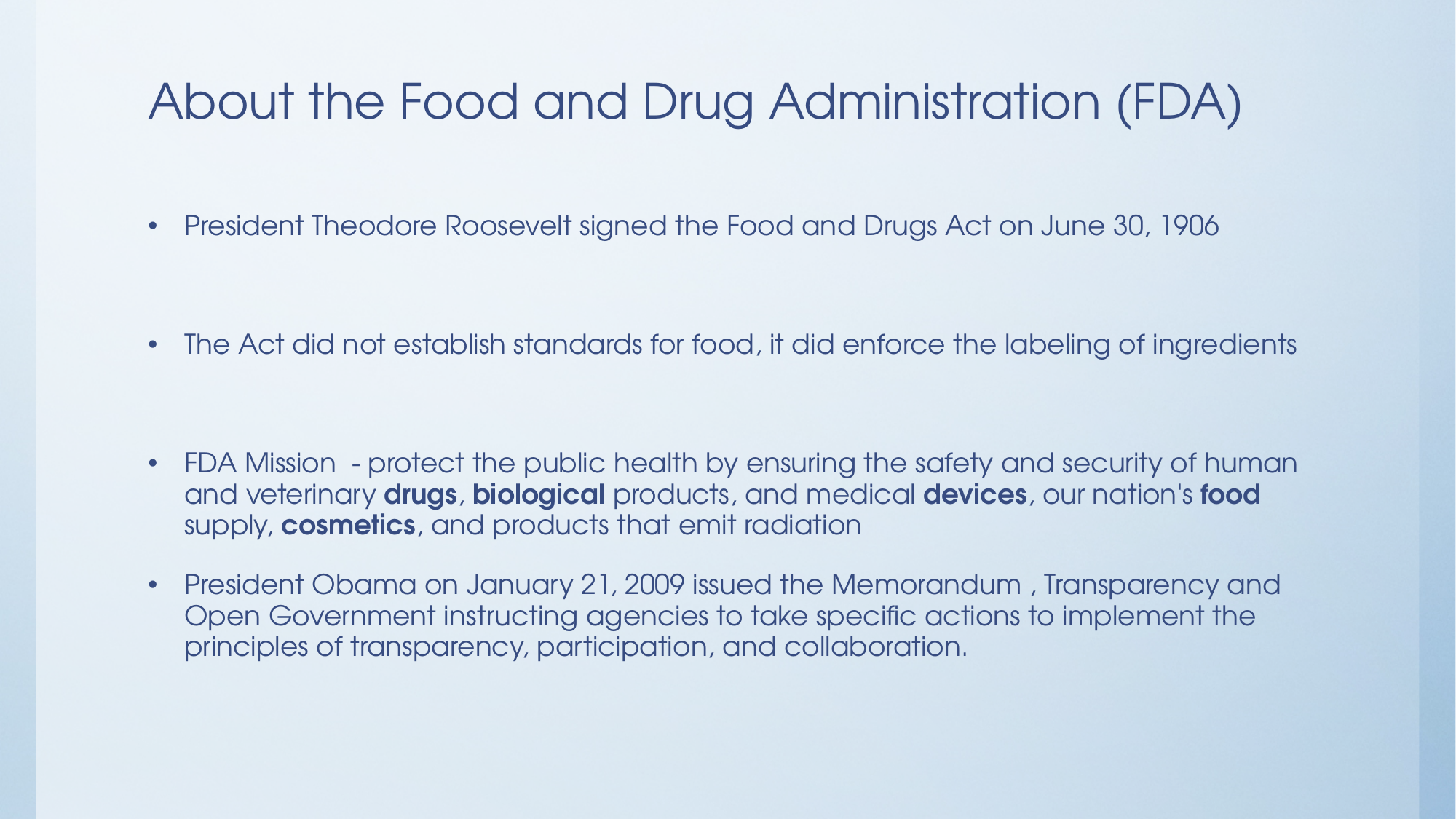

# About the Food and Drug Administration (FDA)
President Theodore Roosevelt signed the Food and Drugs Act on June 30, 1906

The Act did not establish standards for food, it did enforce the labeling of ingredients

FDA Mission  - protect the public health by ensuring the safety and security of human and veterinary drugs, biological products, and medical devices, our nation's food supply, cosmetics, and products that emit radiation
President Obama on January 21, 2009 issued the Memorandum , Transparency and Open Government instructing agencies to take specific actions to implement the principles of transparency, participation, and collaboration.